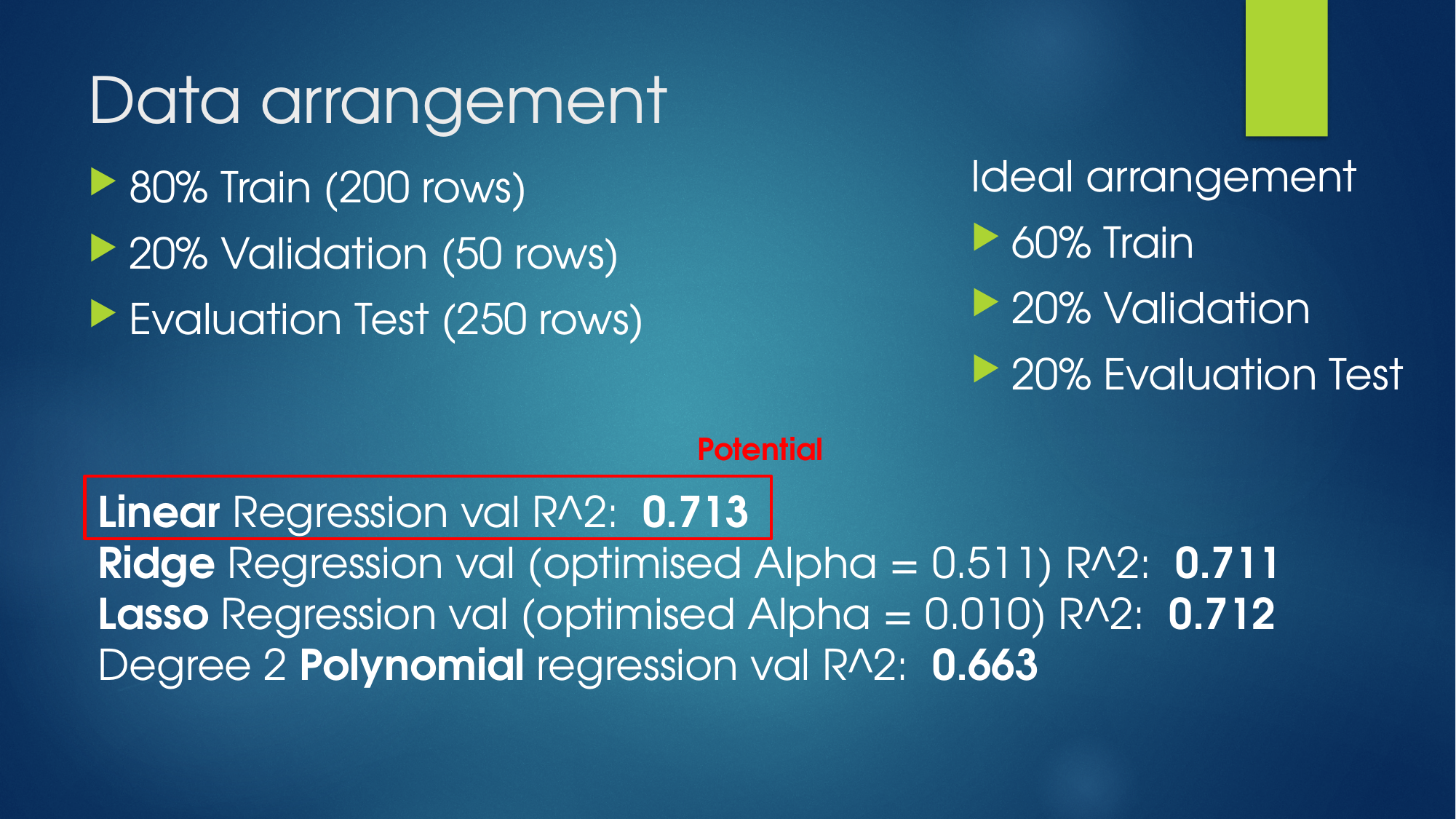

# Data arrangement
Ideal arrangement
60% Train
20% Validation
20% Evaluation Test
80% Train (200 rows)
20% Validation (50 rows)
Evaluation Test (250 rows)
Potential

Linear Regression val R^2:  0.713
Ridge Regression val (optimised Alpha = 0.511) R^2:  0.711
Lasso Regression val (optimised Alpha = 0.010) R^2:  0.712
Degree 2 Polynomial regression val R^2:  0.663